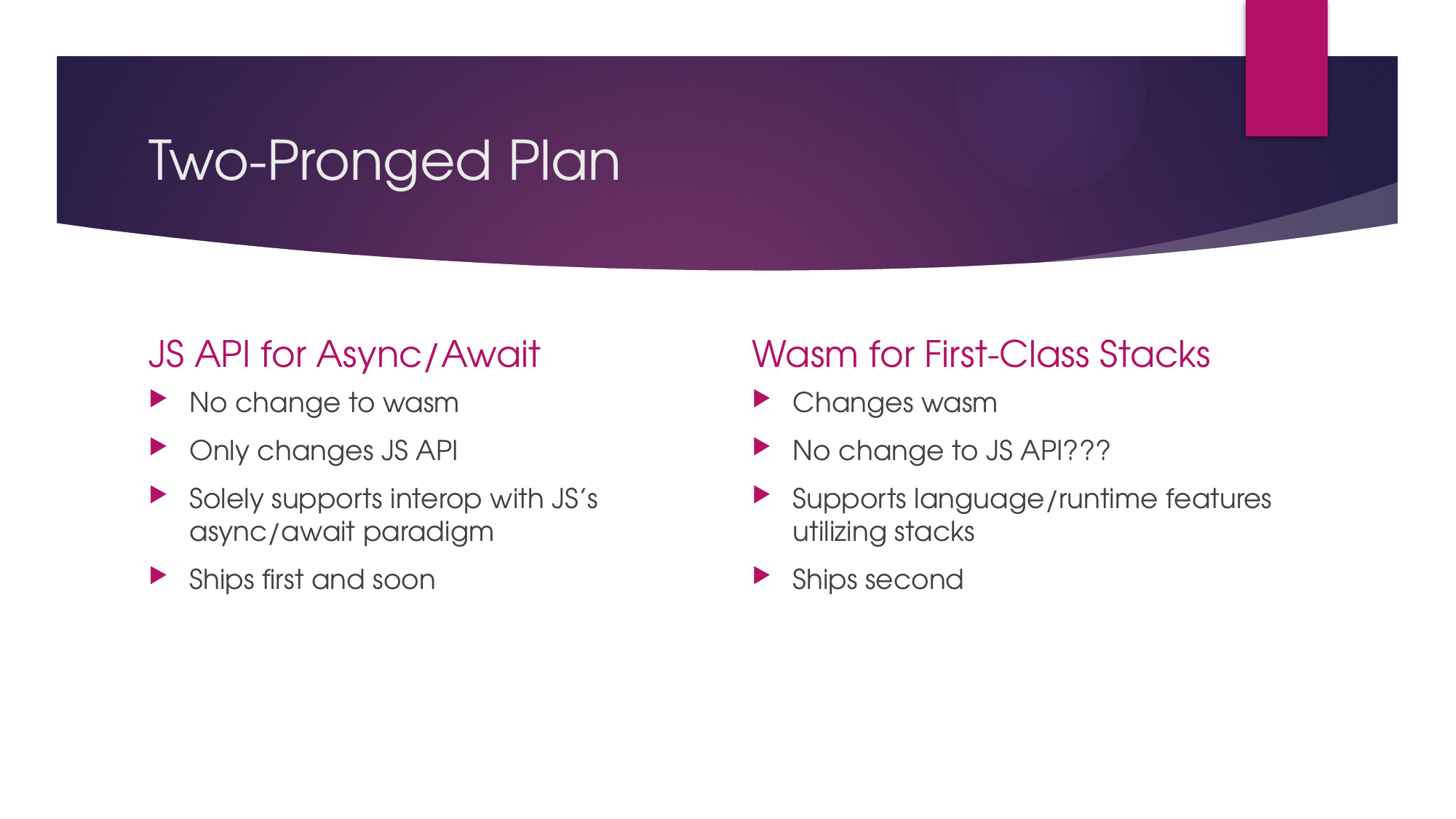

# Two-Pronged Plan
JS API for Async/Await
Wasm for First-Class Stacks
No change to wasm
Only changes JS API
Solely supports interop with JS’s async/await paradigm
Ships first and soon
Changes wasm
No change to JS API???
Supports language/runtime features utilizing stacks
Ships second